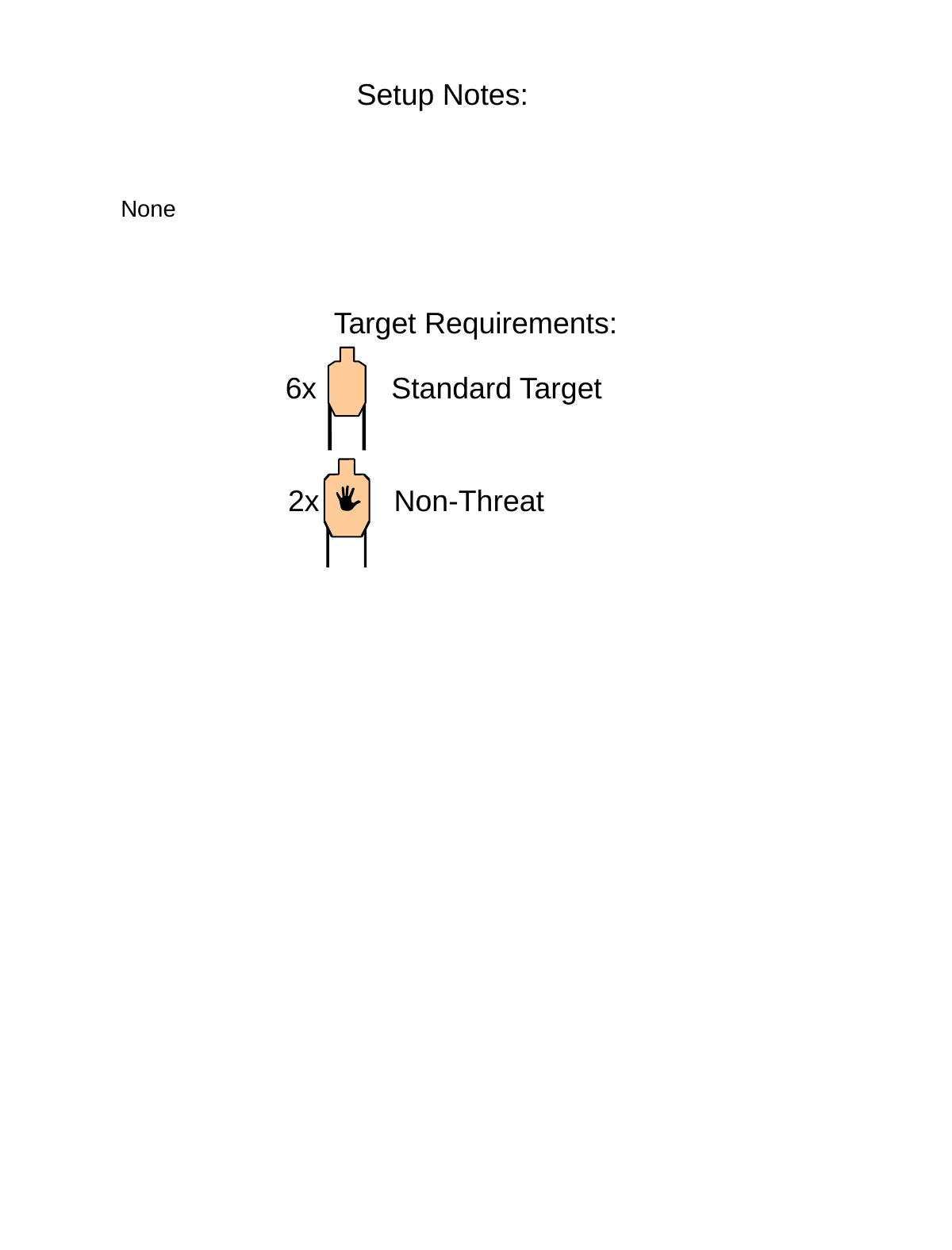

Setup Notes:
None
Target Requirements:

6x         Standard Target

2x         Non-Threat